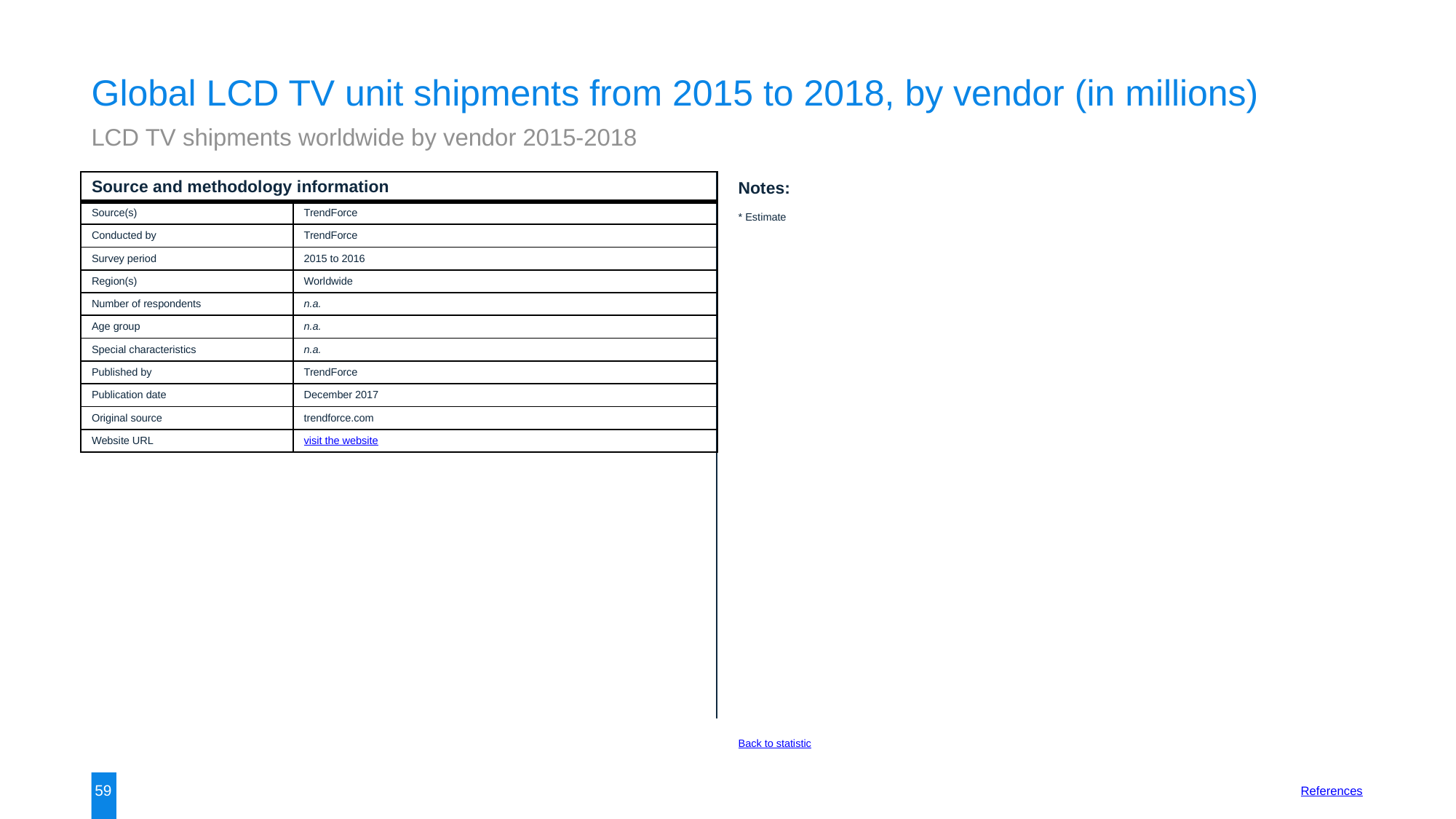

Global LCD TV unit shipments from 2015 to 2018, by vendor (in millions)
LCD TV shipments worldwide by vendor 2015-2018
| Source and methodology information |  |
| --- | --- |
| Source(s) | TrendForce |
| Conducted by | TrendForce |
| Survey period | 2015 to 2016 |
| Region(s) | Worldwide |
| Number of respondents | n.a. |
| Age group | n.a. |
| Special characteristics | n.a. |
| Published by | TrendForce |
| Publication date | December 2017 |
| Original source | trendforce.com |
| Website URL | visit the website |

Notes:

* Estimate
Back to statistic

59
References